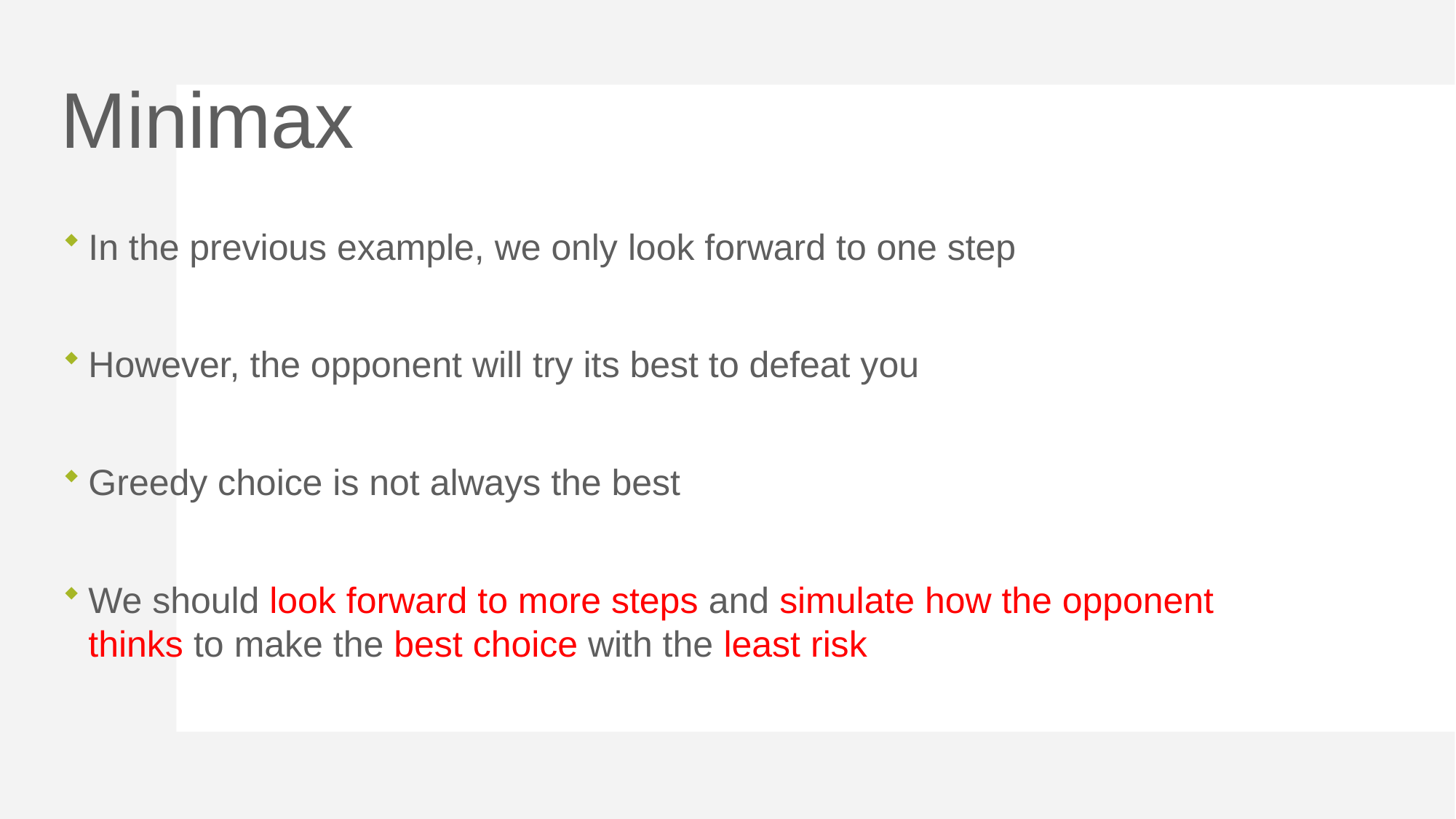

# Minimax
In the previous example, we only look forward to one step

However, the opponent will try its best to defeat you

Greedy choice is not always the best

We should look forward to more steps and simulate how the opponent thinks to make the best choice with the least risk